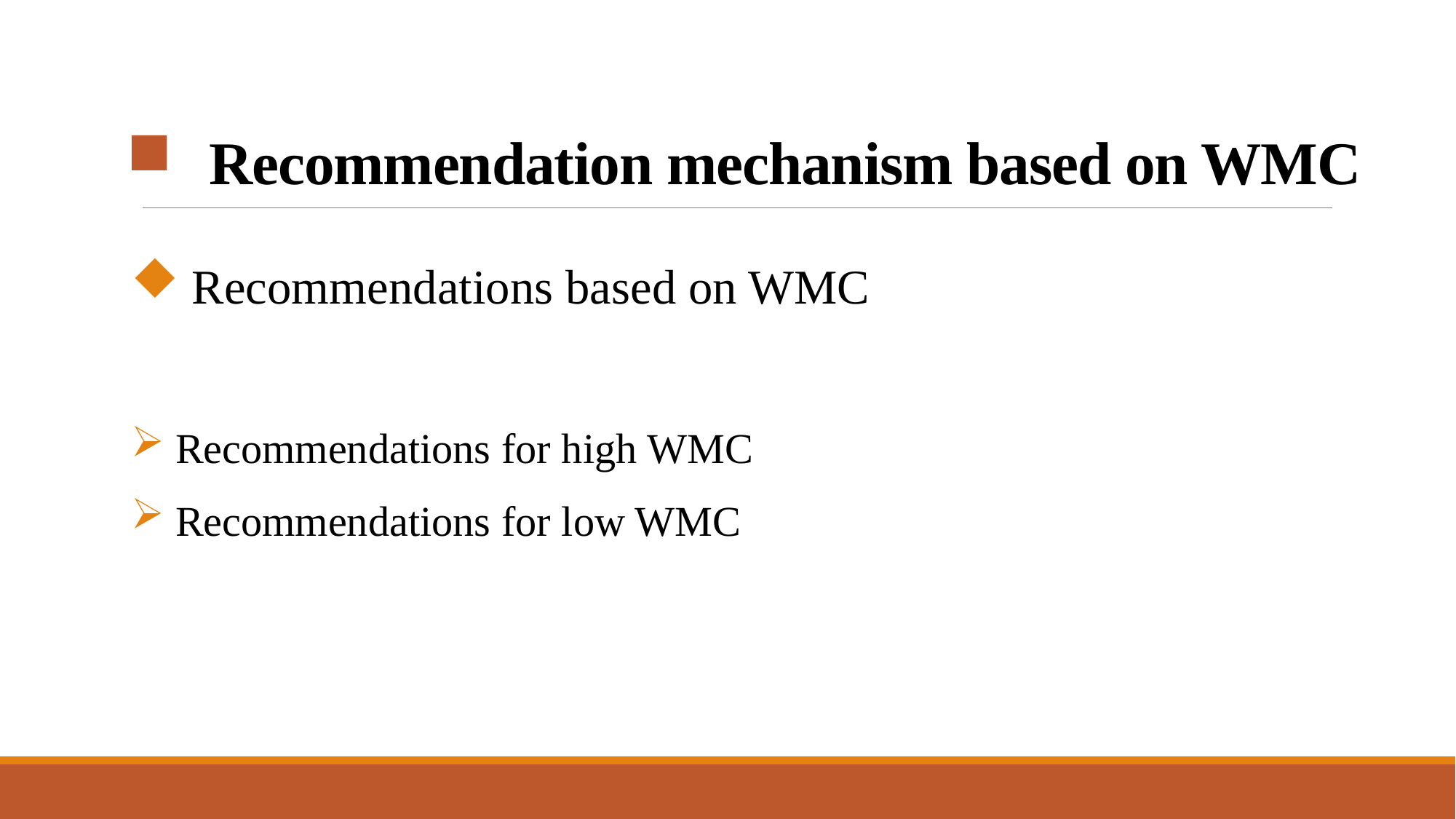

# Recommendation mechanism based on WMC
 Recommendations based on WMC

 Recommendations for high WMC
 Recommendations for low WMC